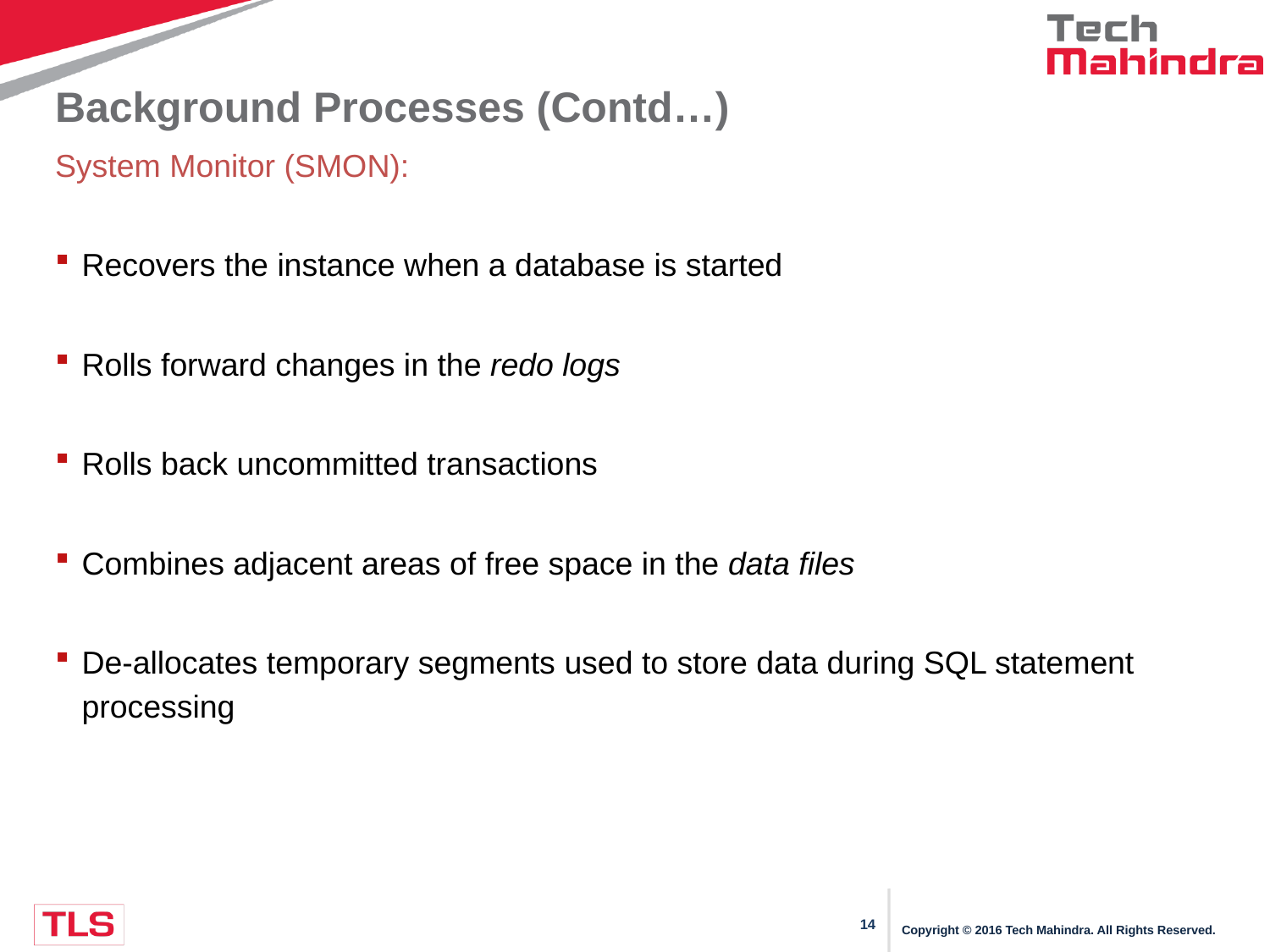

# Background Processes (Contd…)
System Monitor (SMON):

Recovers the instance when a database is started

Rolls forward changes in the redo logs

Rolls back uncommitted transactions

Combines adjacent areas of free space in the data files

De-allocates temporary segments used to store data during SQL statement processing
Copyright © 2016 Tech Mahindra. All Rights Reserved.